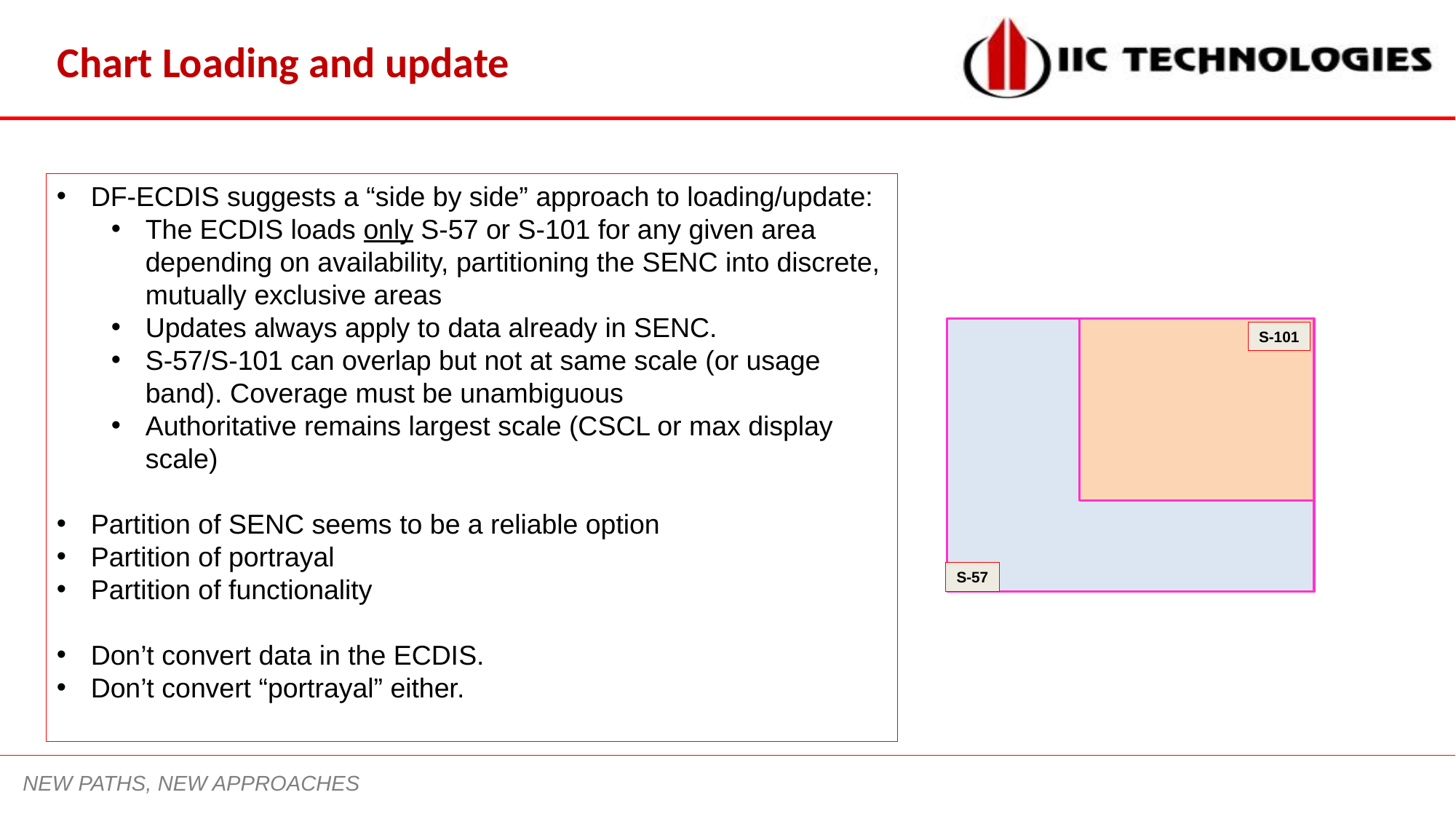

# Chart Loading and update
DF-ECDIS suggests a “side by side” approach to loading/update:
The ECDIS loads only S-57 or S-101 for any given area depending on availability, partitioning the SENC into discrete, mutually exclusive areas
Updates always apply to data already in SENC.
S-57/S-101 can overlap but not at same scale (or usage band). Coverage must be unambiguous
Authoritative remains largest scale (CSCL or max display scale)

Partition of SENC seems to be a reliable option
Partition of portrayal
Partition of functionality

Don’t convert data in the ECDIS.
Don’t convert “portrayal” either.

S-101
S-57